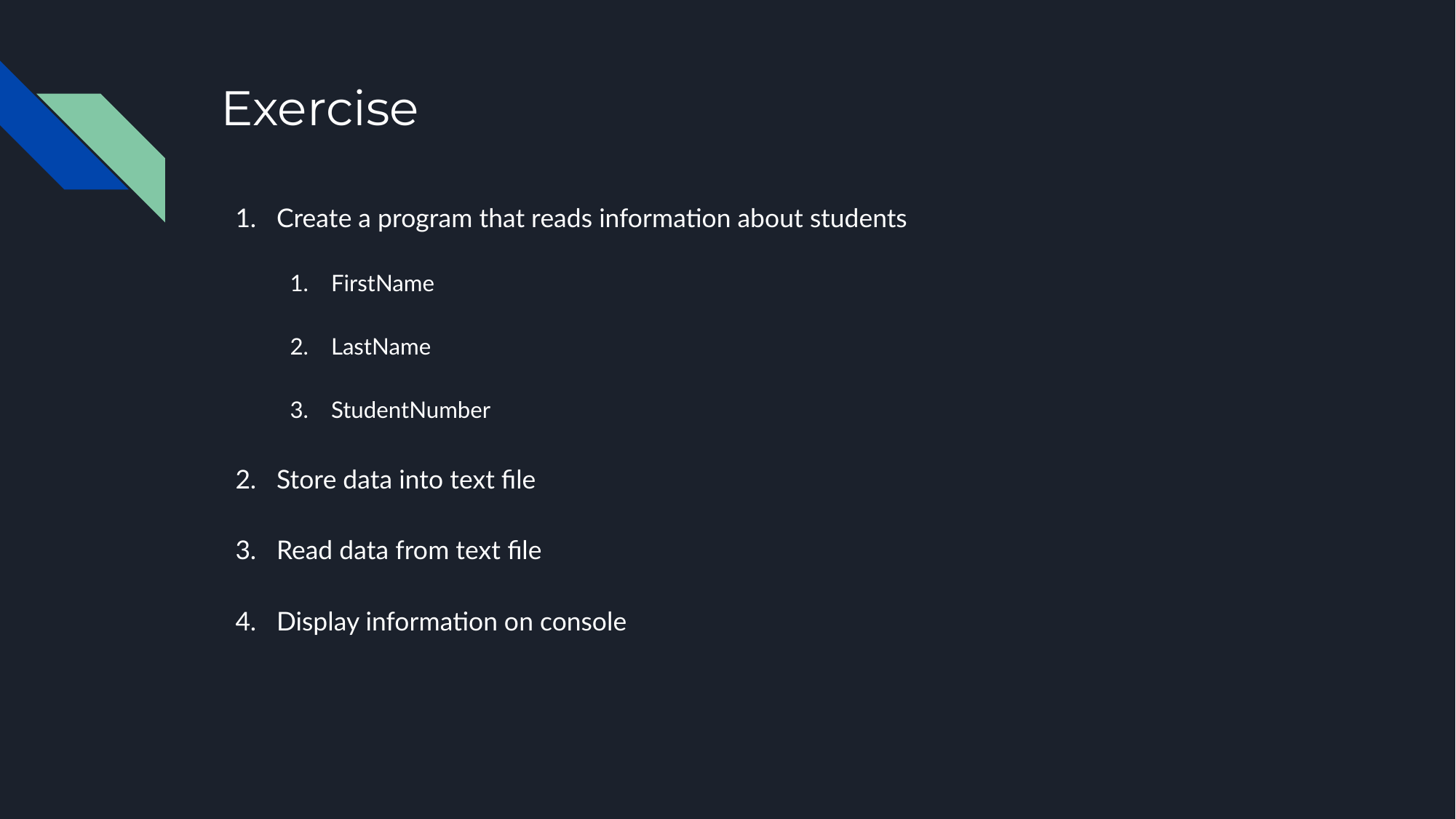

# Exercise
Create a program that reads information about students
FirstName
LastName
StudentNumber

Store data into text file

Read data from text file

Display information on console